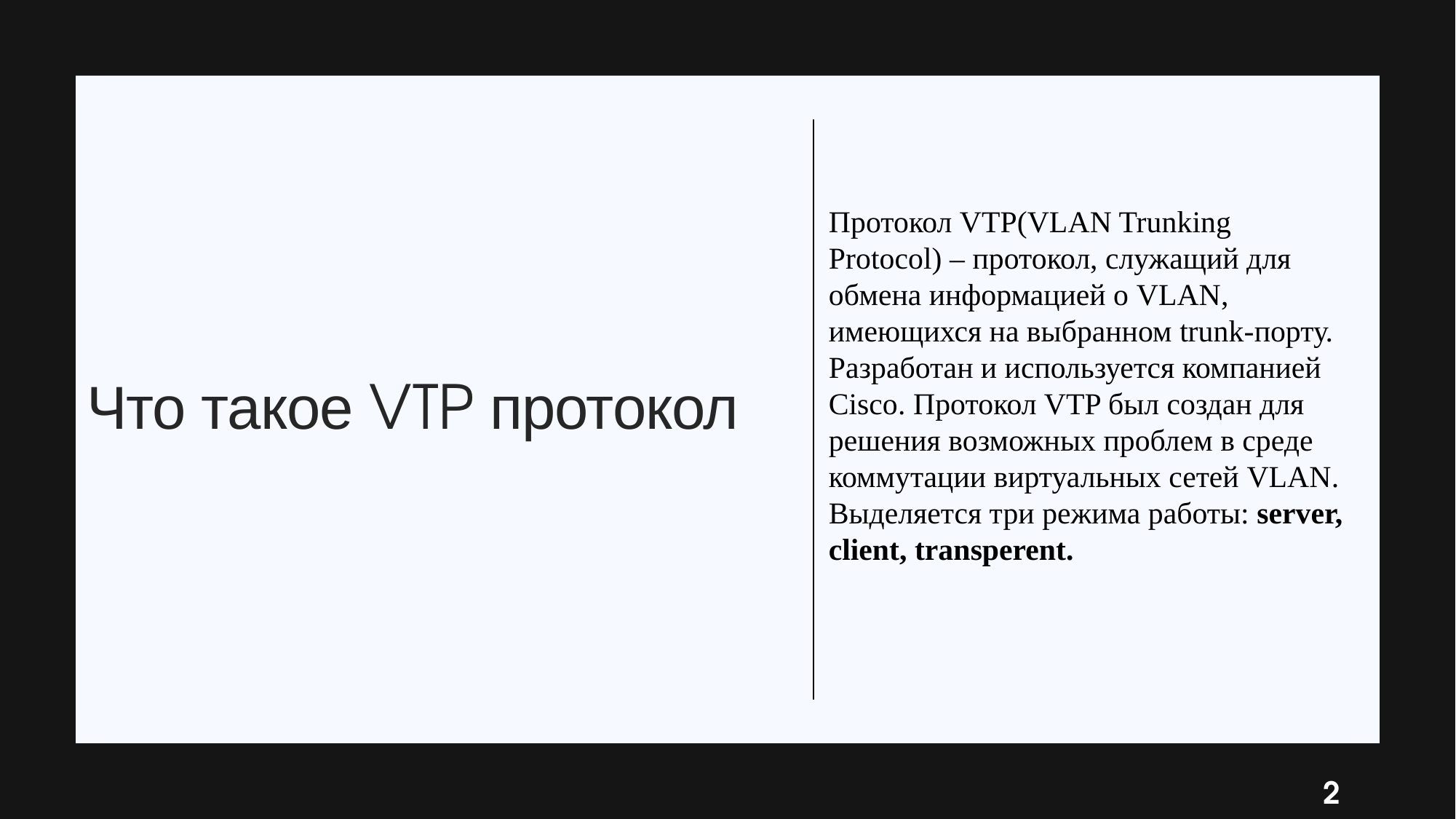

Протокол VTP(VLAN Trunking Protocol) – протокол, служащий для обмена информацией о VLAN, имеющихся на выбранном trunk-порту. Разработан и используется компанией Cisco. Протокол VTP был создан для решения возможных проблем в среде коммутации виртуальных сетей VLAN. Выделяется три режима работы: server, client, transperent.

# Что такое VTP протокол
2